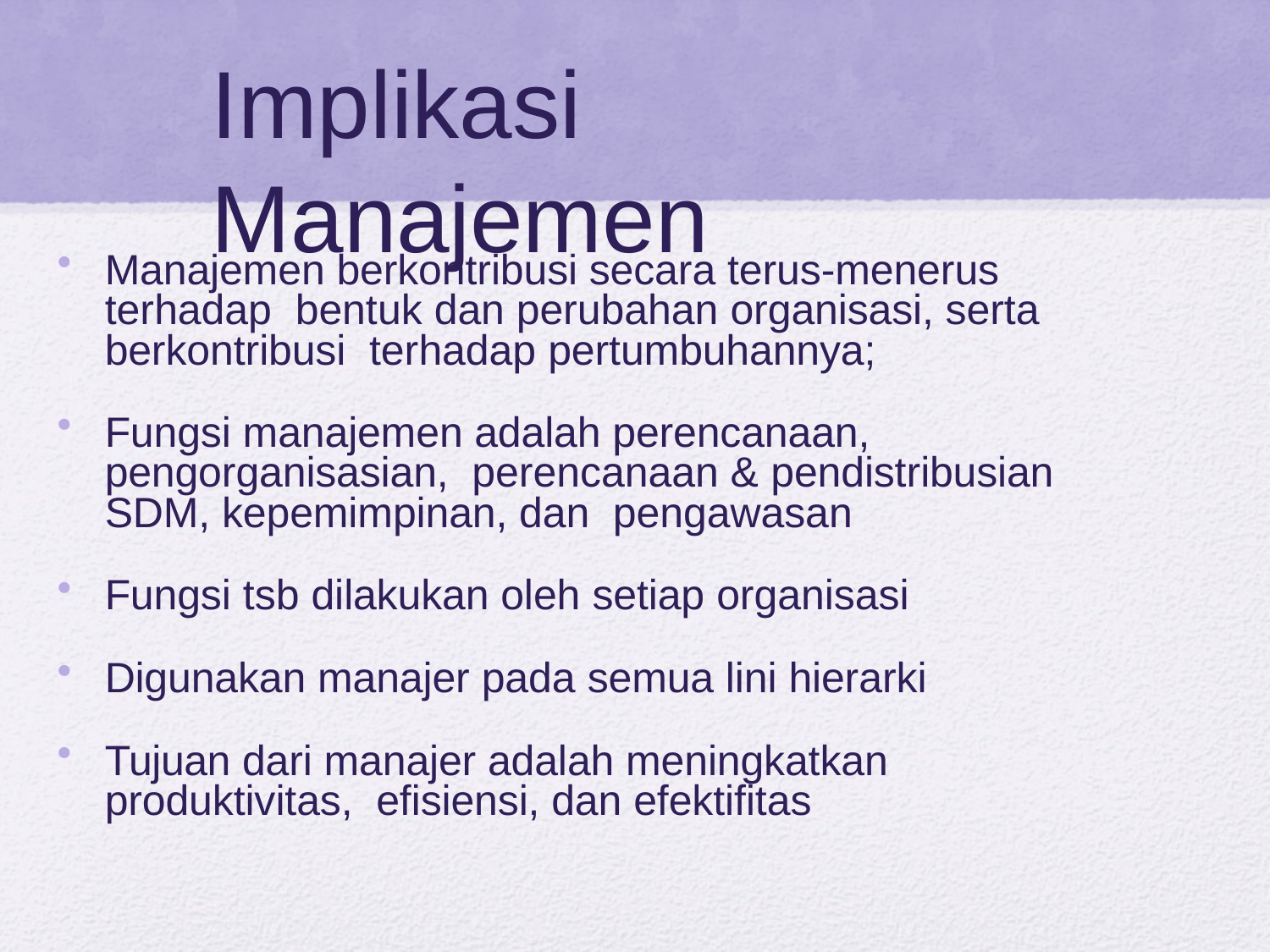

# Implikasi Manajemen
Manajemen berkontribusi secara terus-menerus terhadap  bentuk dan perubahan organisasi, serta berkontribusi  terhadap pertumbuhannya;
Fungsi manajemen adalah perencanaan, pengorganisasian,  perencanaan & pendistribusian SDM, kepemimpinan, dan  pengawasan
Fungsi tsb dilakukan oleh setiap organisasi
Digunakan manajer pada semua lini hierarki
Tujuan dari manajer adalah meningkatkan produktivitas,  eﬁsiensi, dan efektiﬁtas